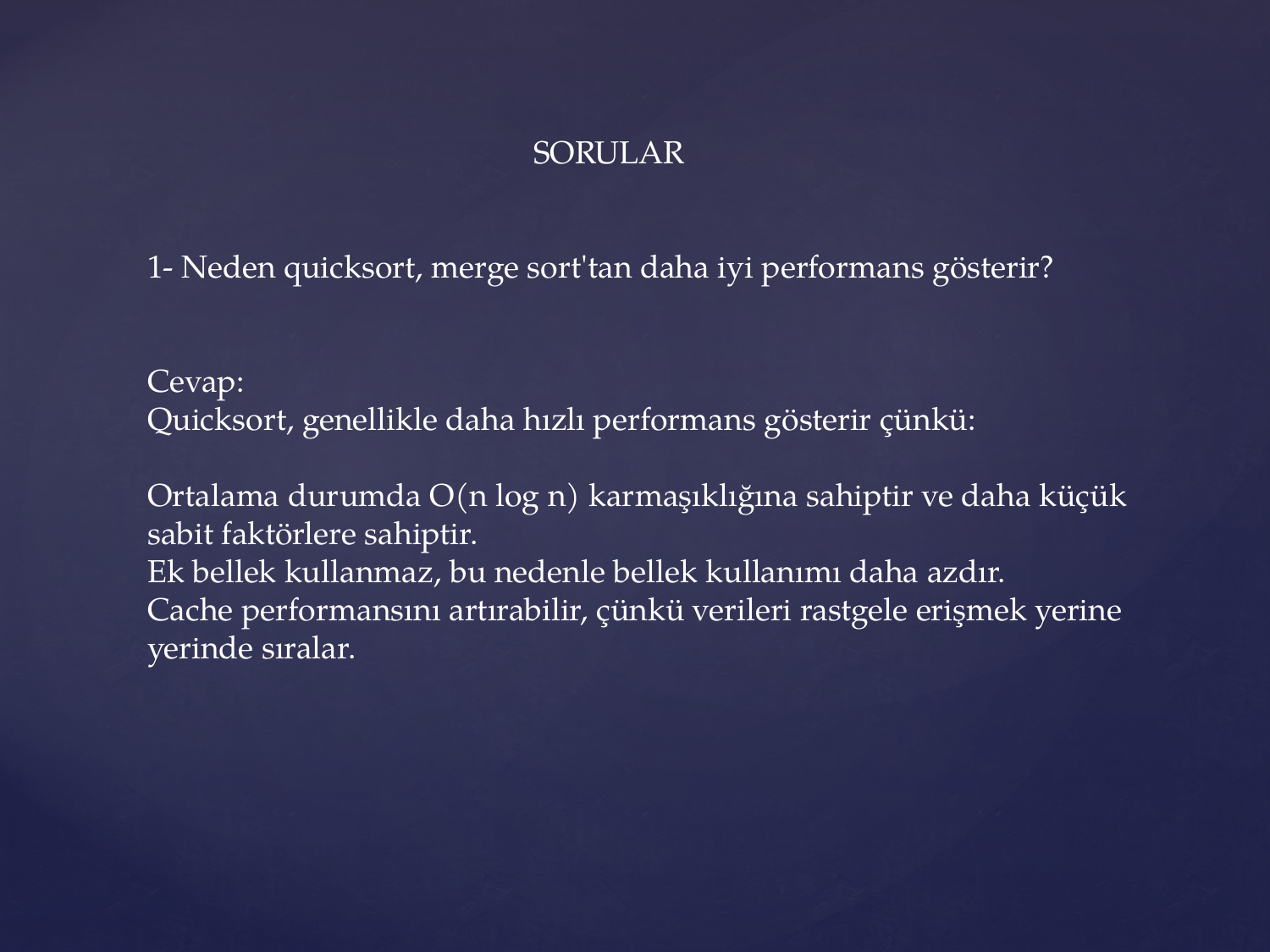

SORULAR

1- Neden quicksort, merge sort'tan daha iyi performans gösterir?

Cevap:
Quicksort, genellikle daha hızlı performans gösterir çünkü:

Ortalama durumda O(n log n) karmaşıklığına sahiptir ve daha küçük sabit faktörlere sahiptir.
Ek bellek kullanmaz, bu nedenle bellek kullanımı daha azdır.
Cache performansını artırabilir, çünkü verileri rastgele erişmek yerine yerinde sıralar.